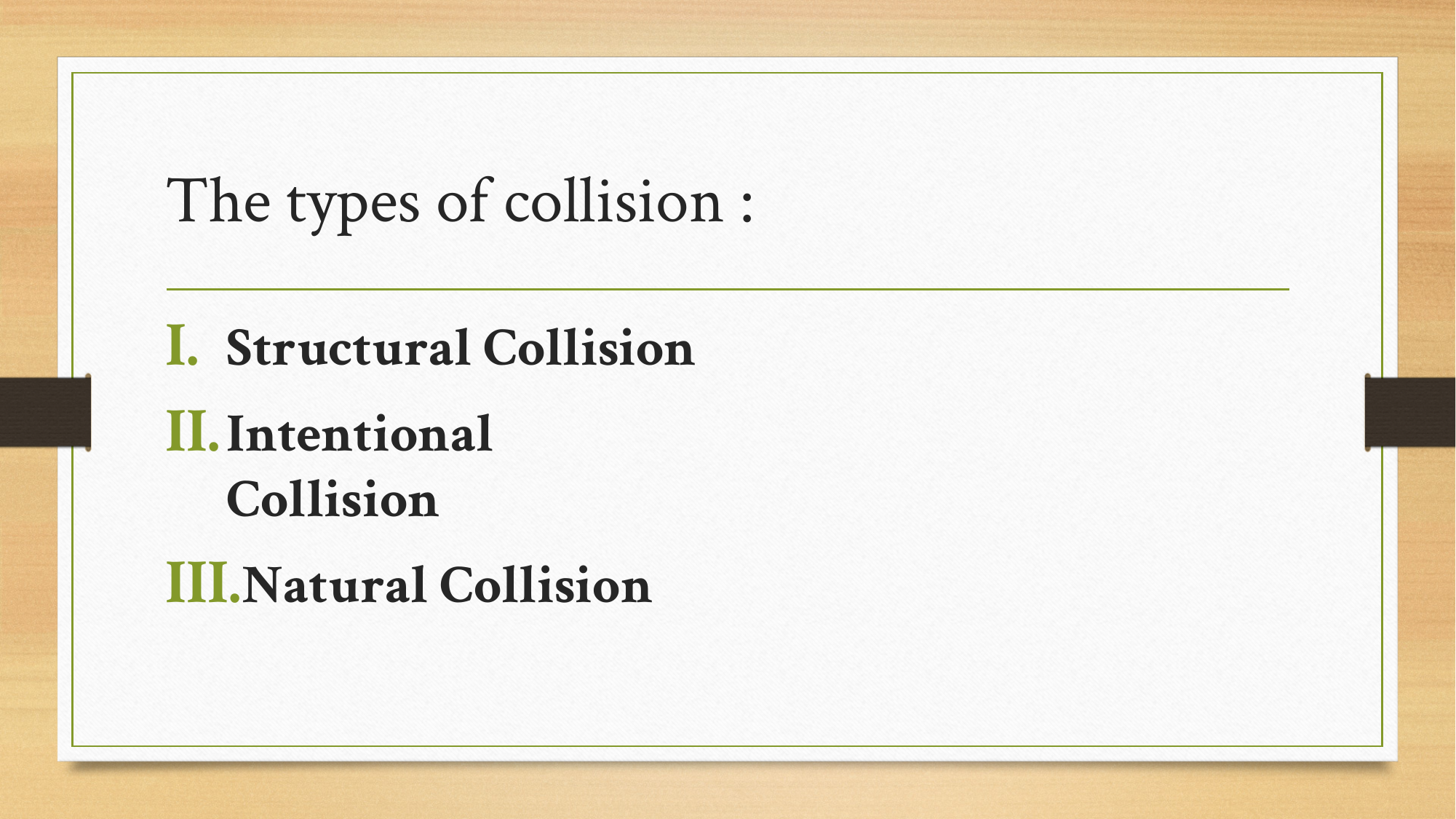

# The types of collision :
Structural Collision
Intentional Collision
Natural Collision